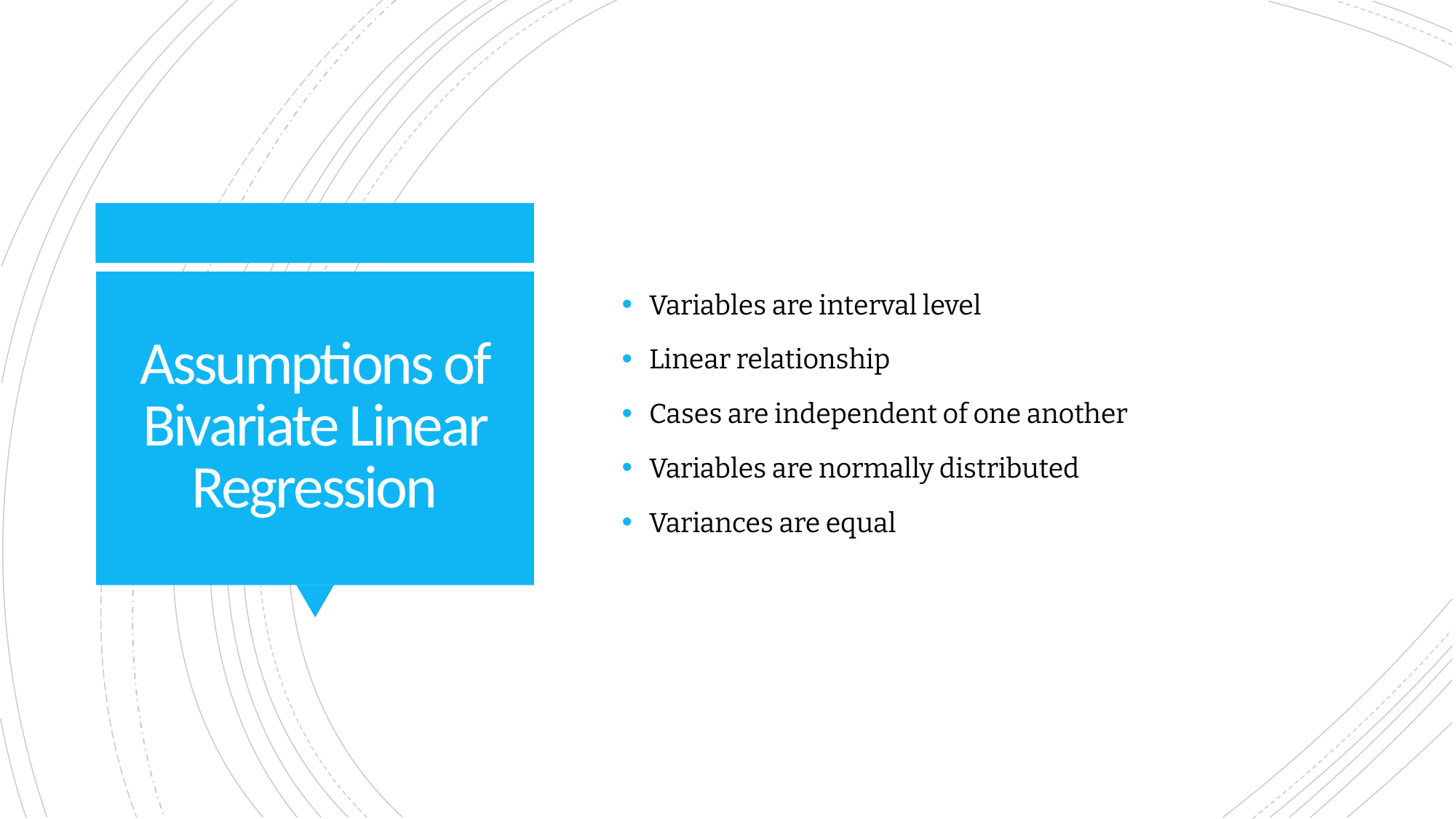

Variables are interval level
Linear relationship
Cases are independent of one another
Variables are normally distributed
Variances are equal
# Assumptions of Bivariate Linear Regression